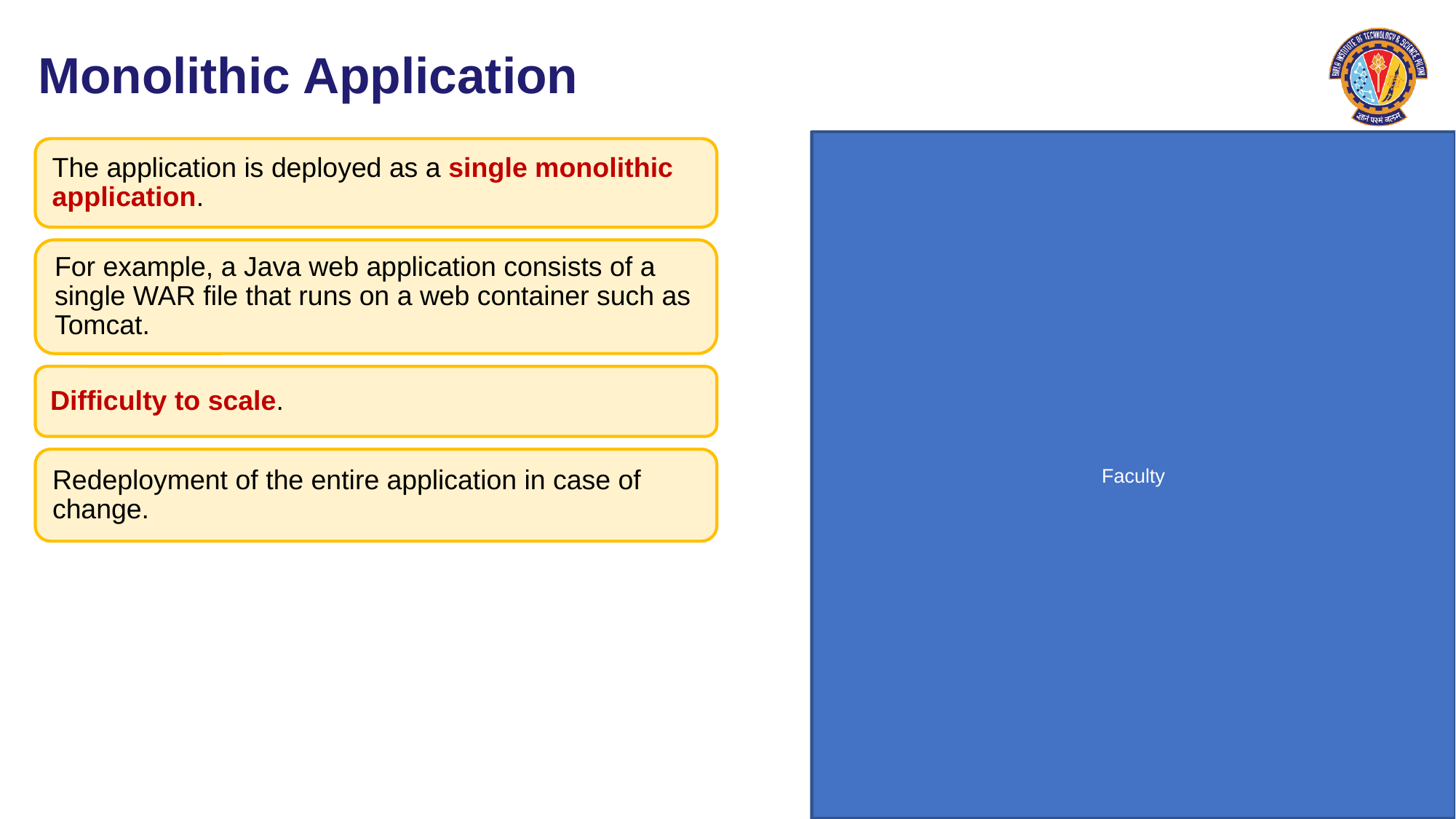

# Monolithic Application
The application is deployed as a single monolithic application.
For example, a Java web application consists of a single WAR file that runs on a web container such as Tomcat.
Difficulty to scale.
Redeployment of the entire application in case of change.